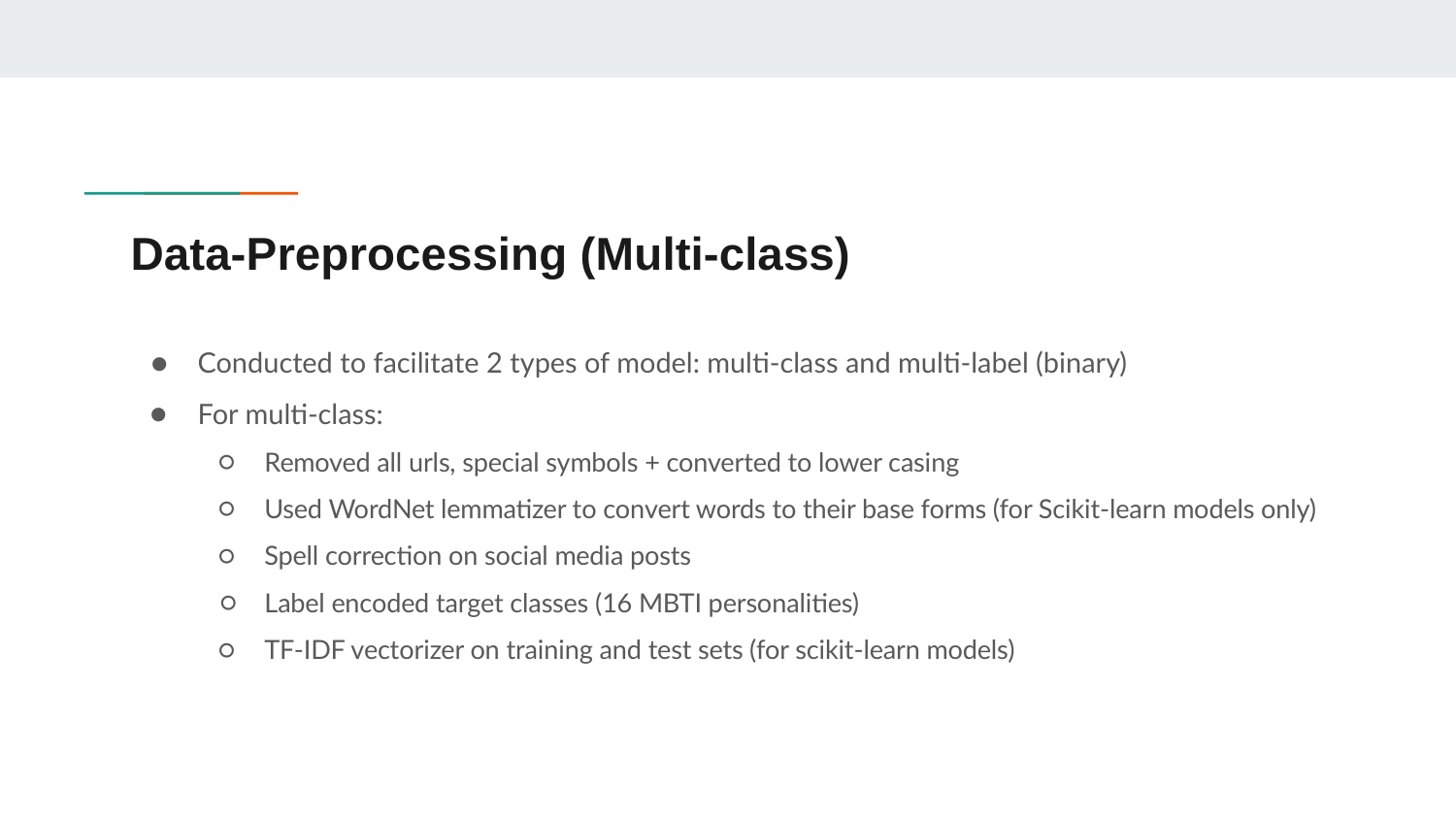

# Data-Preprocessing (Multi-class)
Conducted to facilitate 2 types of model: multi-class and multi-label (binary)
For multi-class:
Removed all urls, special symbols + converted to lower casing
Used WordNet lemmatizer to convert words to their base forms (for Scikit-learn models only)
Spell correction on social media posts
Label encoded target classes (16 MBTI personalities)
TF-IDF vectorizer on training and test sets (for scikit-learn models)